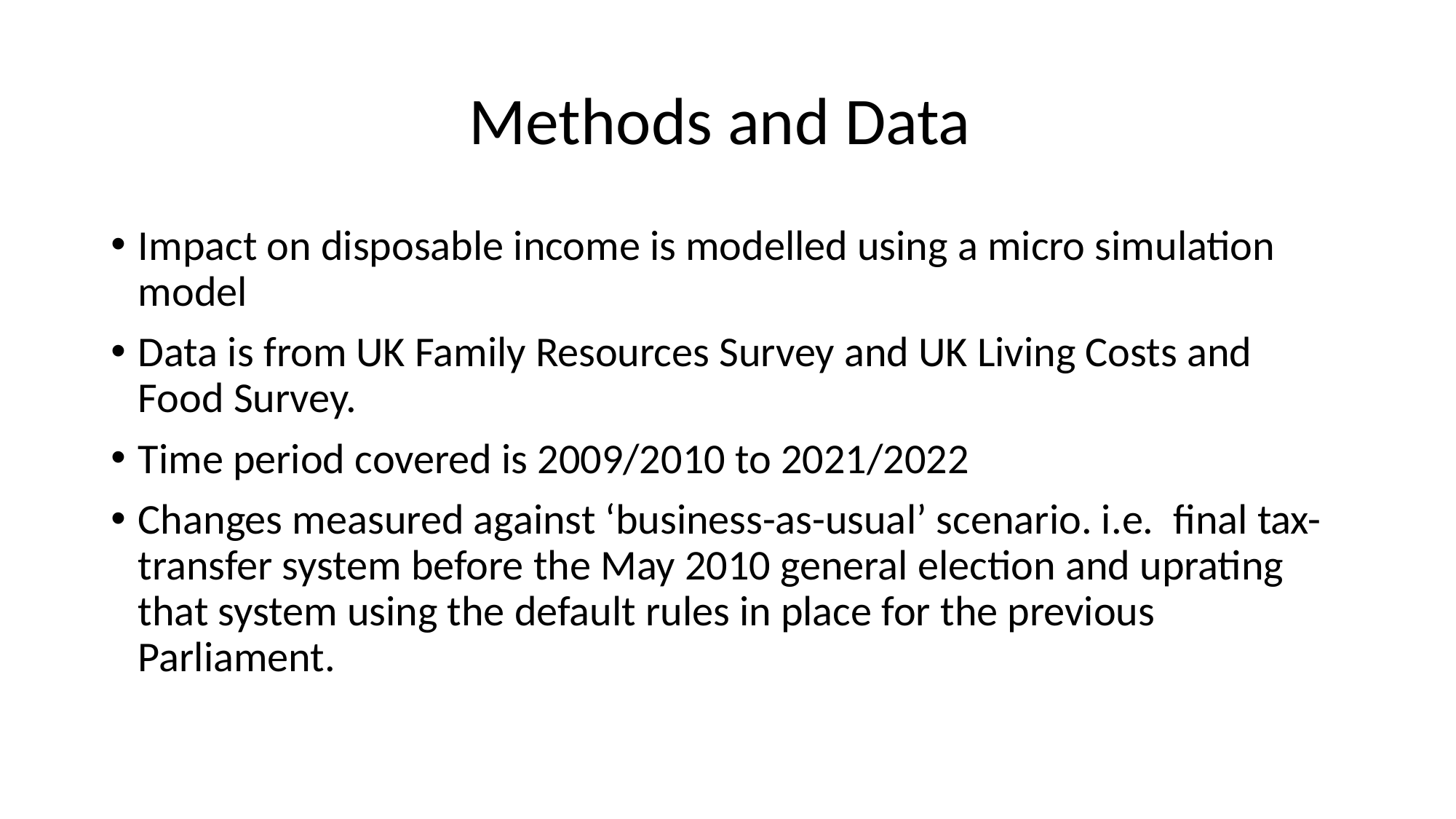

# Methods and Data
Impact on disposable income is modelled using a micro simulation model
Data is from UK Family Resources Survey and UK Living Costs and Food Survey.
Time period covered is 2009/2010 to 2021/2022
Changes measured against ‘business-as-usual’ scenario. i.e.  final tax-transfer system before the May 2010 general election and uprating that system using the default rules in place for the previous Parliament.